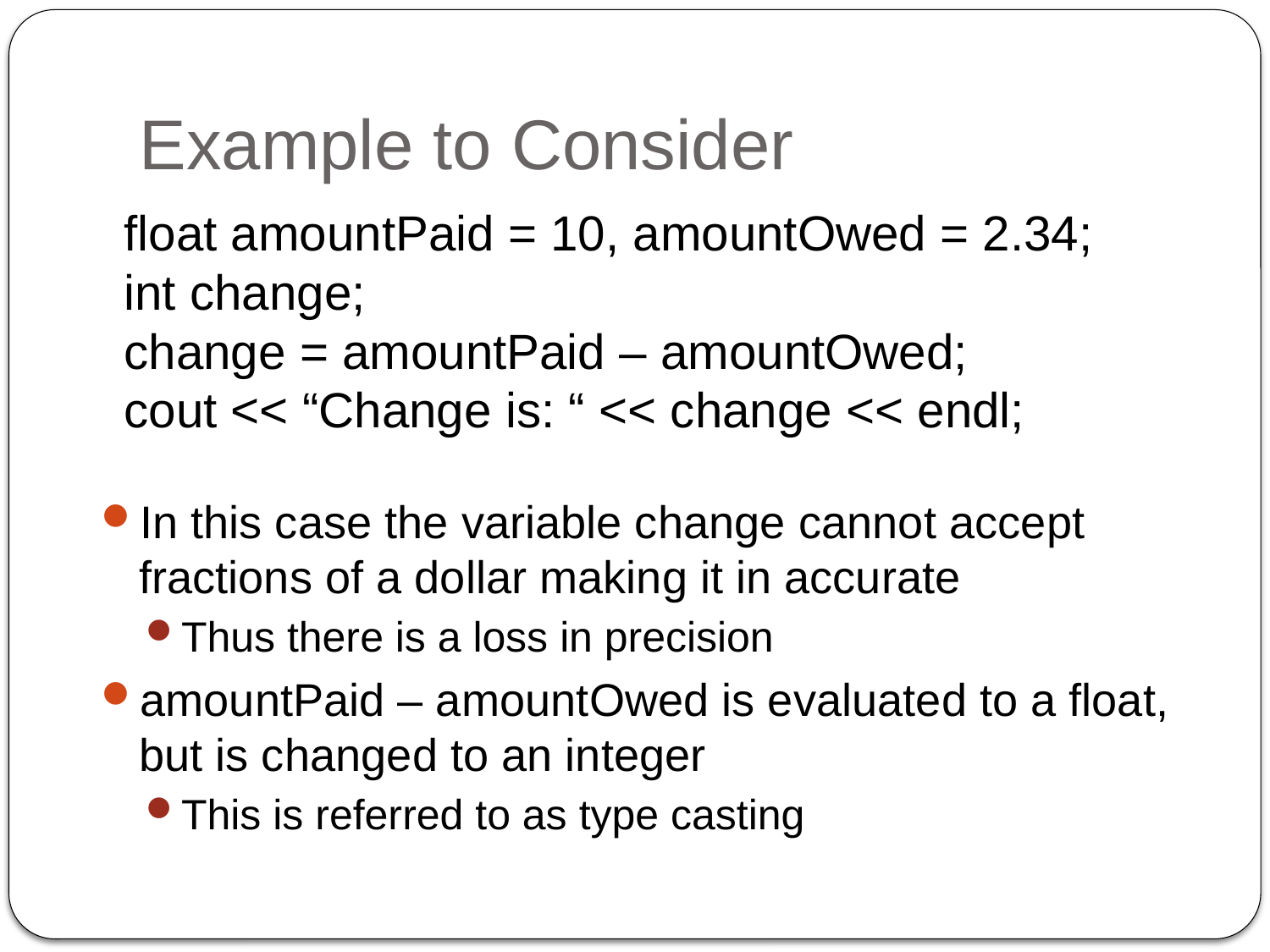

# Example to Consider
float amountPaid = 10, amountOwed = 2.34;
int change;
change = amountPaid – amountOwed;
cout << “Change is: “ << change << endl;
In this case the variable change cannot accept fractions of a dollar making it in accurate
Thus there is a loss in precision
amountPaid – amountOwed is evaluated to a float, but is changed to an integer
This is referred to as type casting